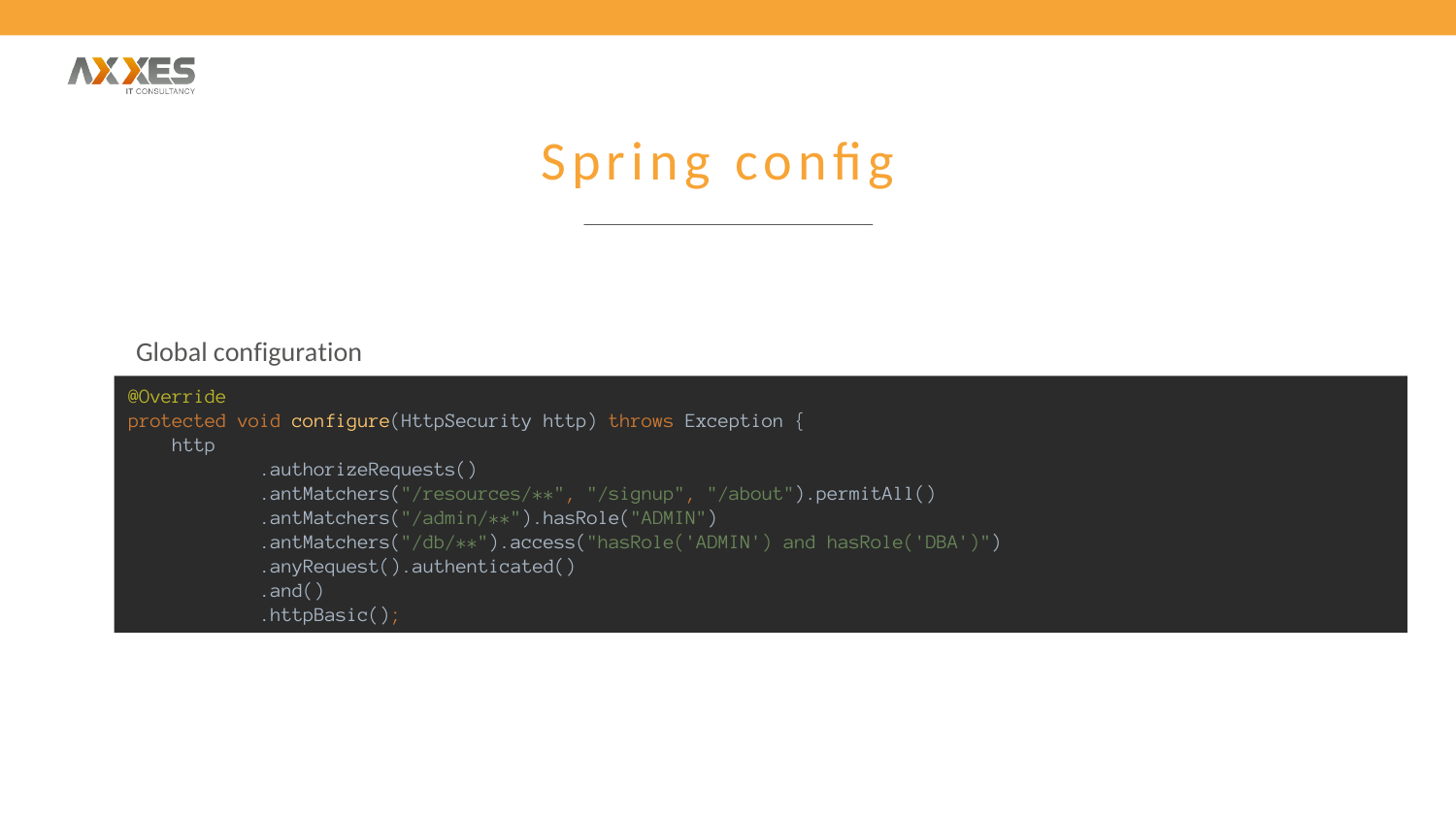

# Spring config
Global configuration
@Override
protected void configure(HttpSecurity http) throws Exception {
    http
            .authorizeRequests()
            .antMatchers("/resources/**", "/signup", "/about").permitAll()
            .antMatchers("/admin/**").hasRole("ADMIN")
            .antMatchers("/db/**").access("hasRole('ADMIN') and hasRole('DBA')")
            .anyRequest().authenticated()
            .and()
            .httpBasic();